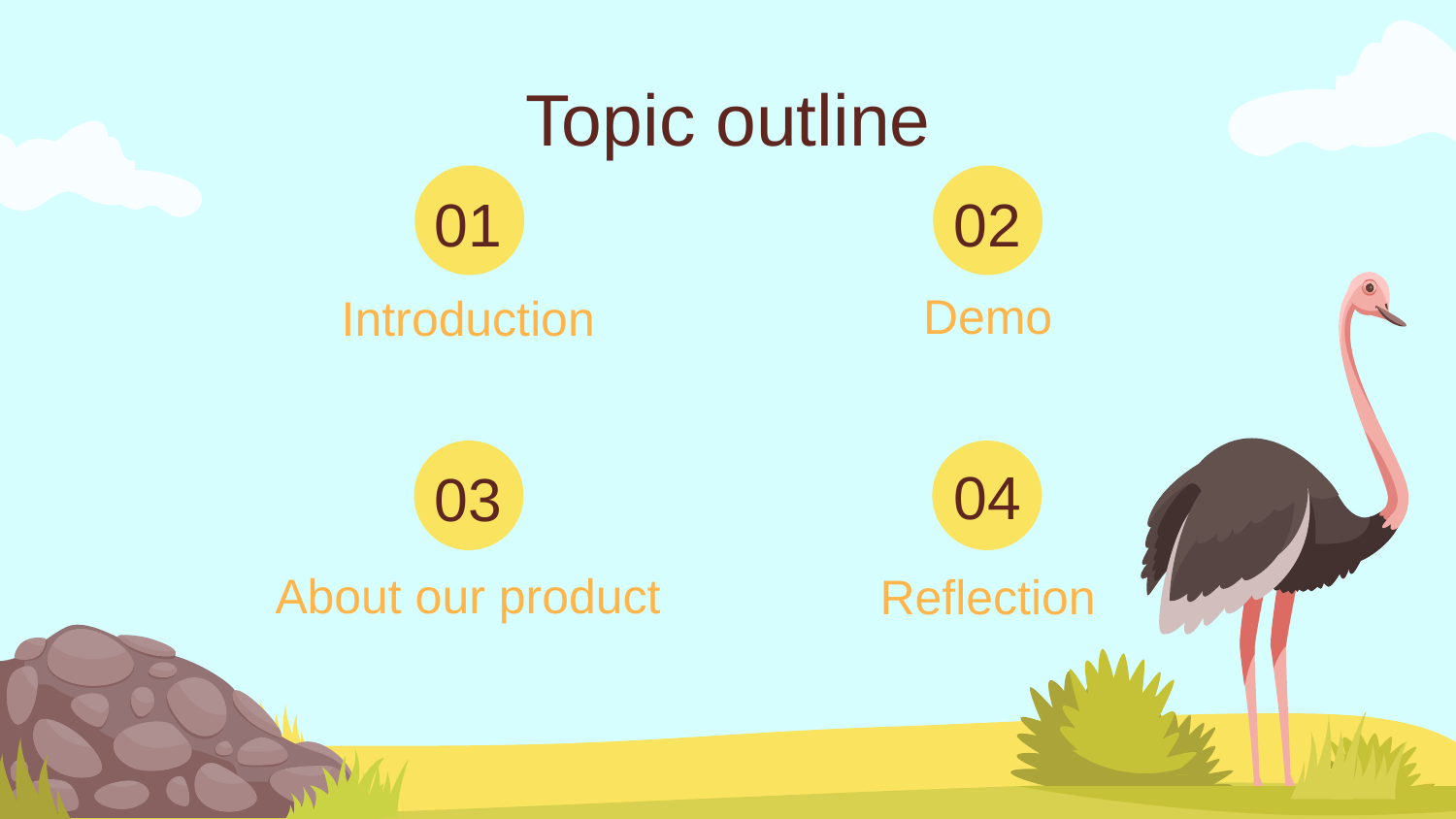

Topic outline

01
02

# Introduction
Demo

04
03
About our product
Reflection